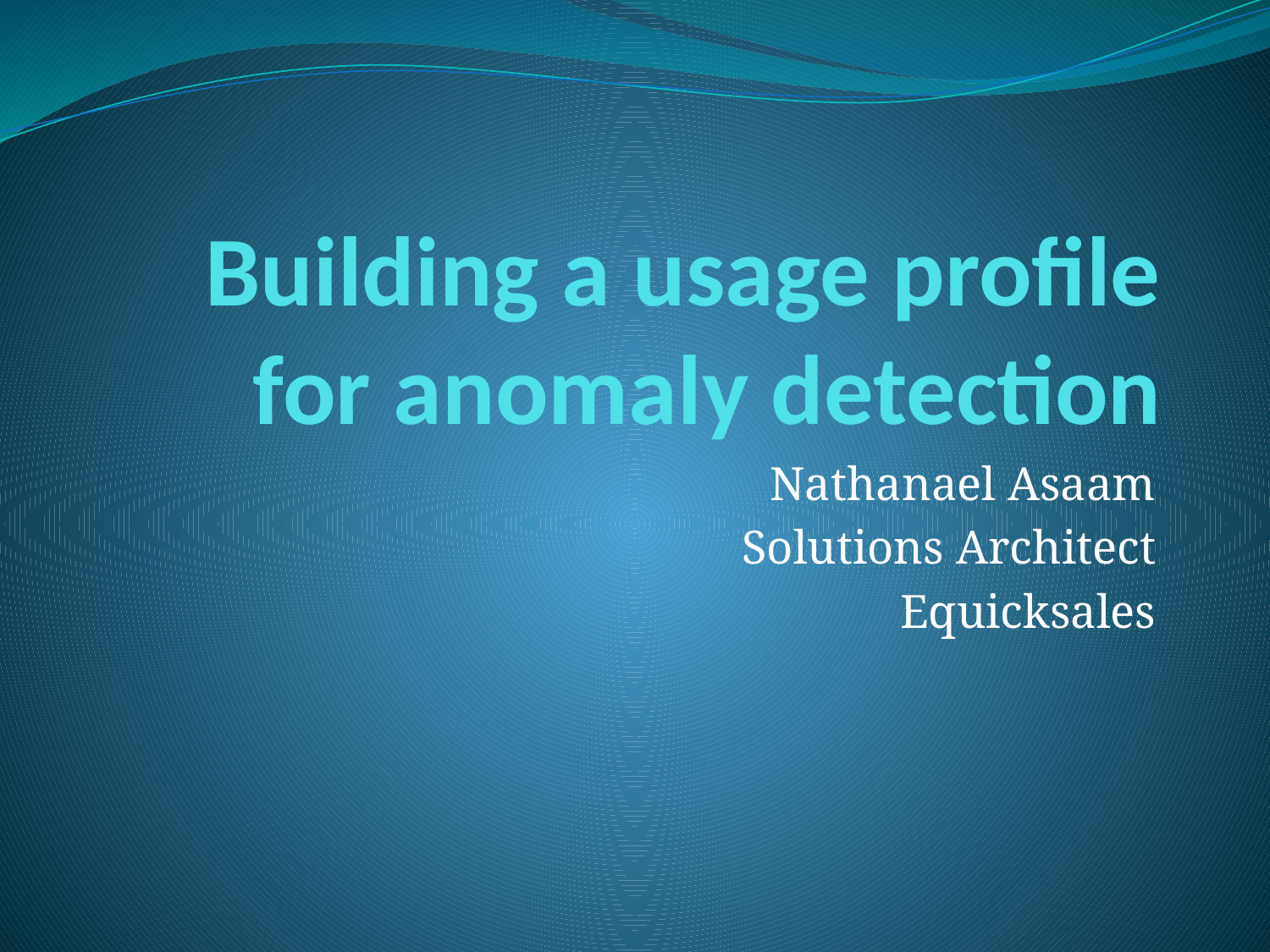

# Building a usage profile for anomaly detection
	Nathanael Asaam
Solutions Architect
Equicksales